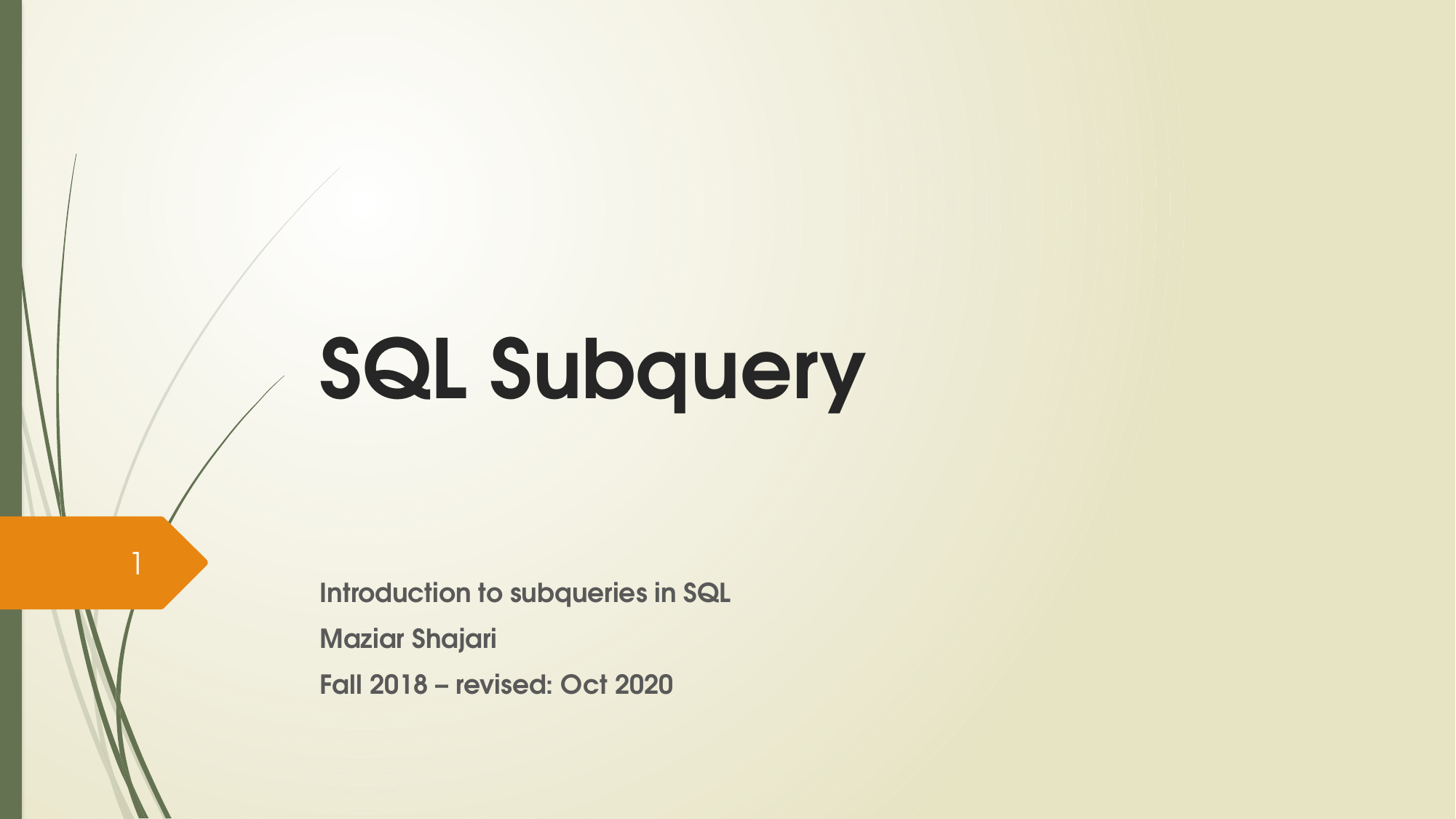

# SQL Subquery
1
Introduction to subqueries in SQL
Maziar Shajari
Fall 2018 – revised: Oct 2020